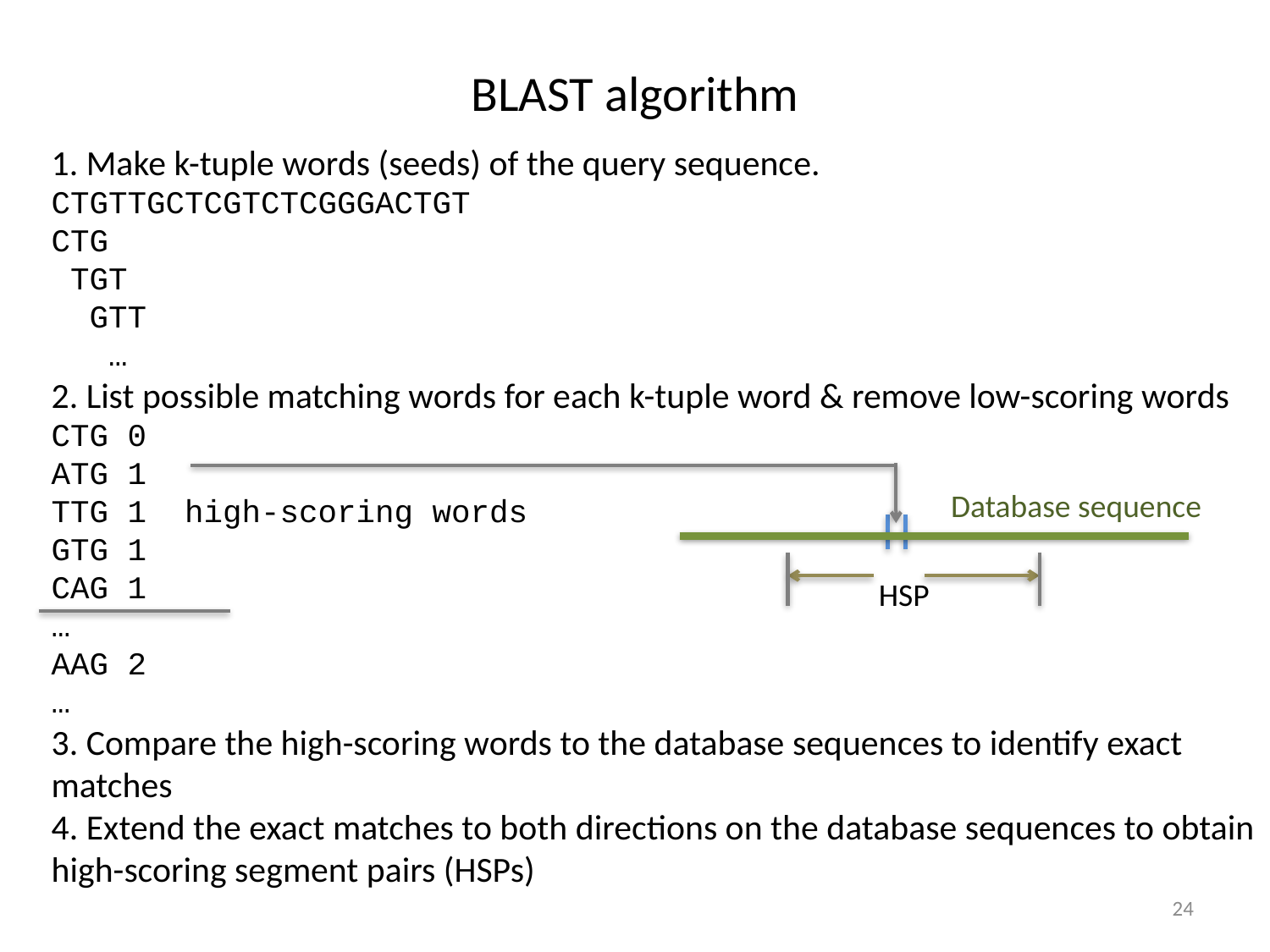

# BLAST algorithm
1. Make k-tuple words (seeds) of the query sequence.
CTGTTGCTCGTCTCGGGACTGT
CTG
 TGT
  GTT
   …
2. List possible matching words for each k-tuple word & remove low-scoring words
CTG 0
ATG 1
TTG 1  high-scoring words
GTG 1
CAG 1
…
AAG 2
…
3. Compare the high-scoring words to the database sequences to identify exact matches
4. Extend the exact matches to both directions on the database sequences to obtain high-scoring segment pairs (HSPs)
Database sequence
HSP
24